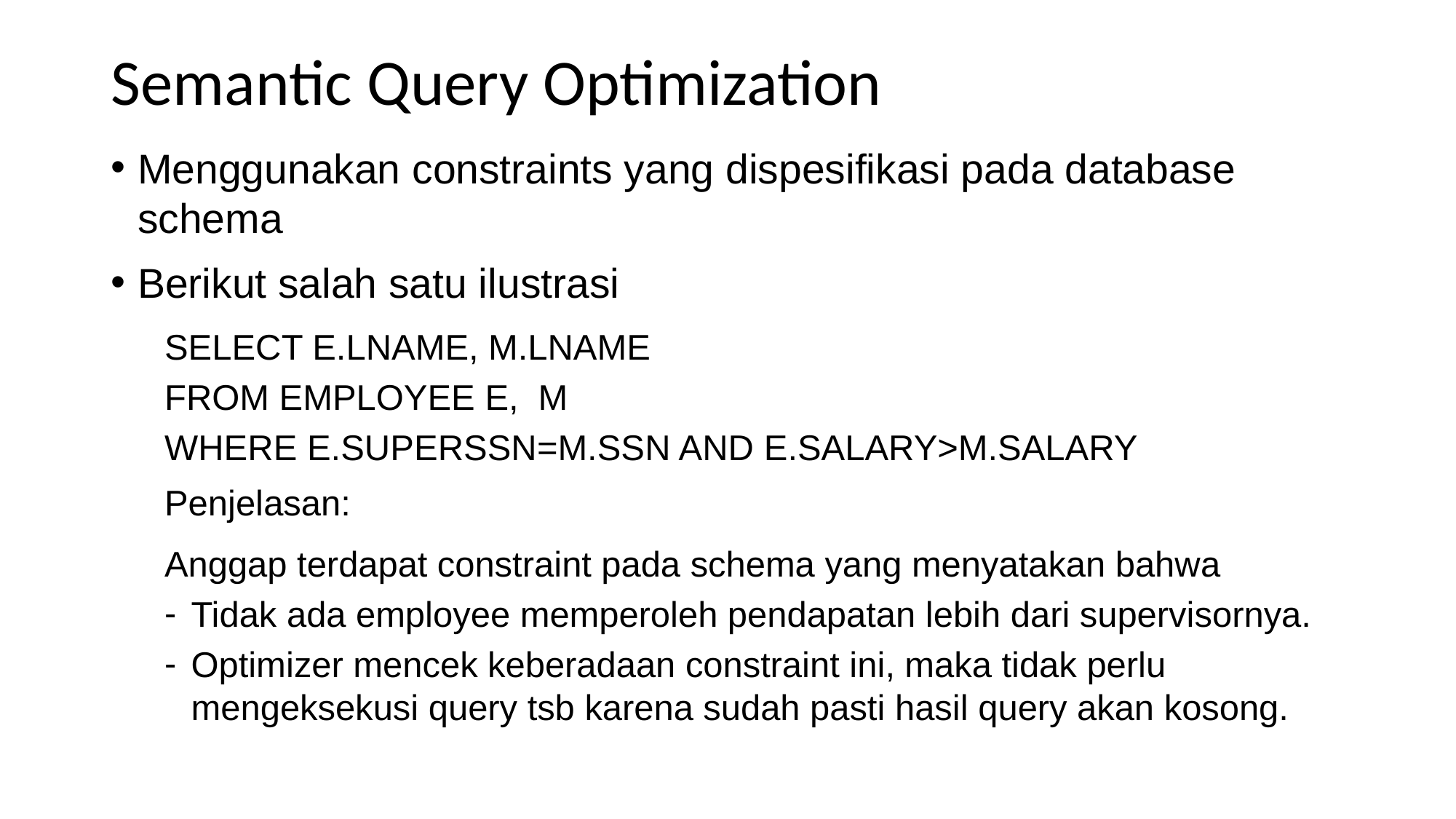

# Semantic Query Optimization
Menggunakan constraints yang dispesifikasi pada database schema
Berikut salah satu ilustrasi
SELECT E.LNAME, M.LNAME
FROM EMPLOYEE E,  M
WHERE E.SUPERSSN=M.SSN AND E.SALARY>M.SALARY
Penjelasan:
Anggap terdapat constraint pada schema yang menyatakan bahwa
Tidak ada employee memperoleh pendapatan lebih dari supervisornya.
Optimizer mencek keberadaan constraint ini, maka tidak perlu mengeksekusi query tsb karena sudah pasti hasil query akan kosong.